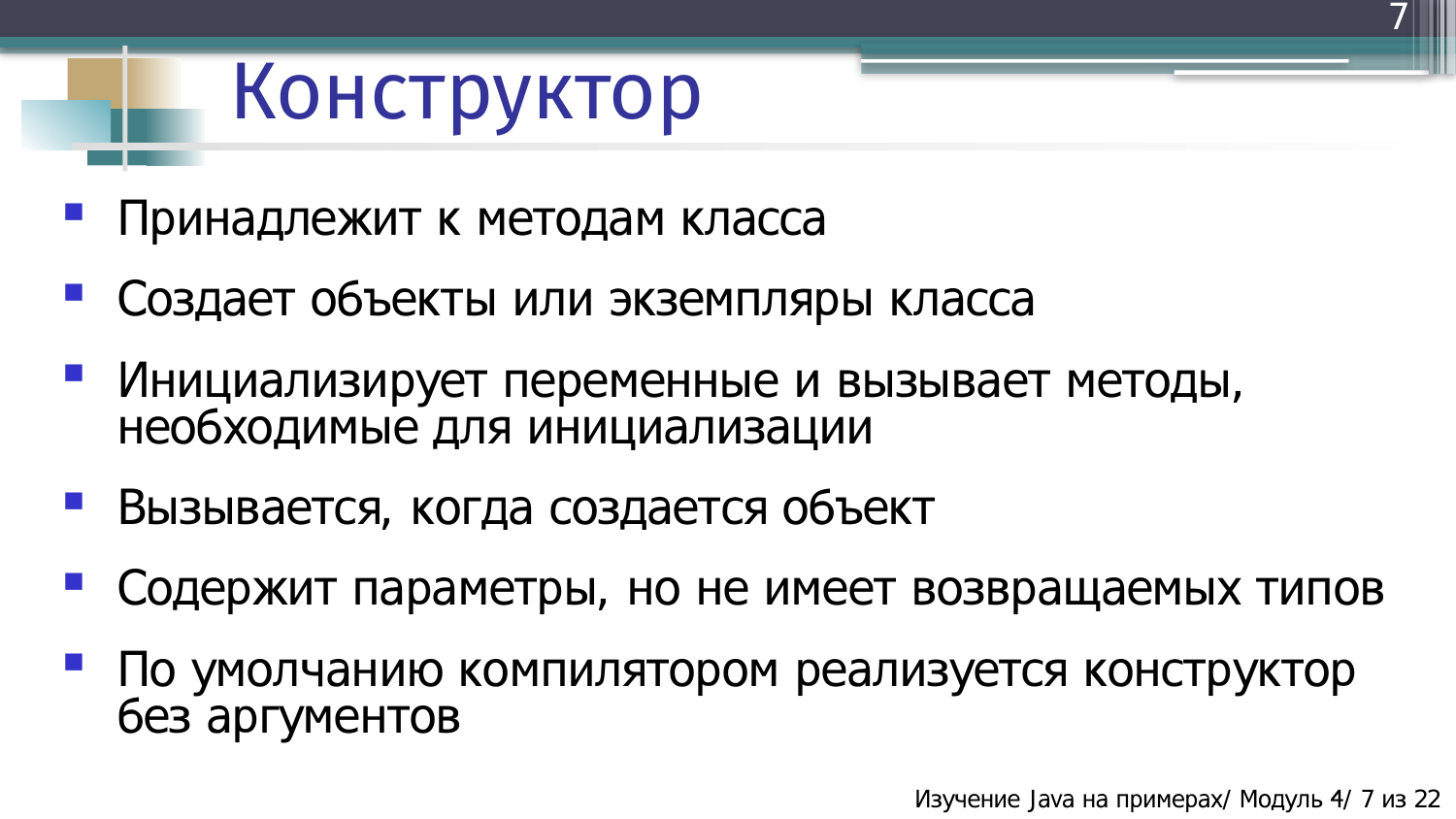

7
Конструктор
Принадлежит к методам класса
Создает объекты или экземпляры класса
Инициализирует переменные и вызывает методы, необходимые для инициализации
Вызывается, когда создается объект
Содержит параметры, но не имеет возвращаемых типов
По умолчанию компилятором реализуется конструктор без аргументов